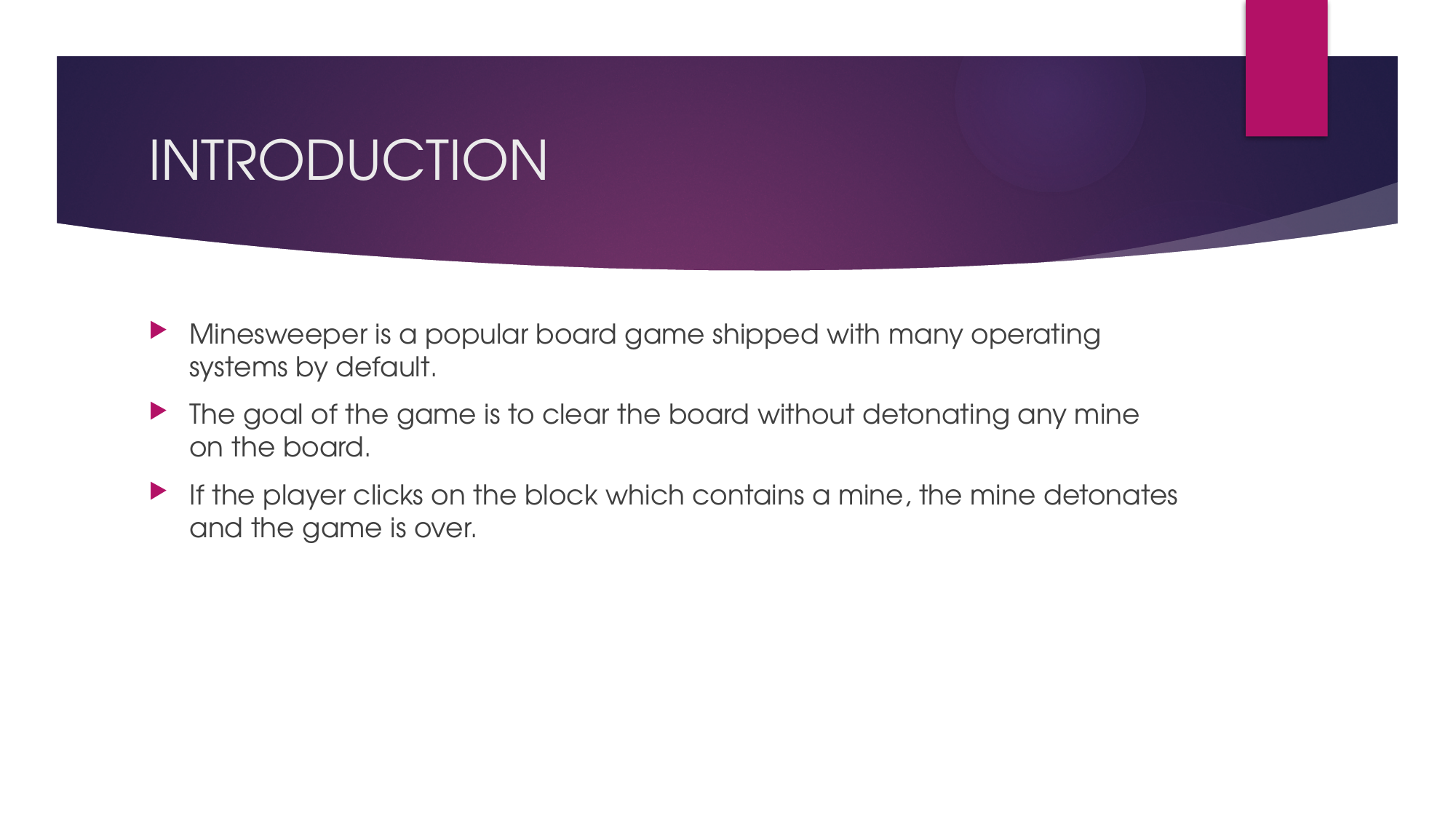

# INTRODUCTION
Minesweeper is a popular board game shipped with many operating systems by default.
The goal of the game is to clear the board without detonating any mine on the board.
If the player clicks on the block which contains a mine, the mine detonates and the game is over.